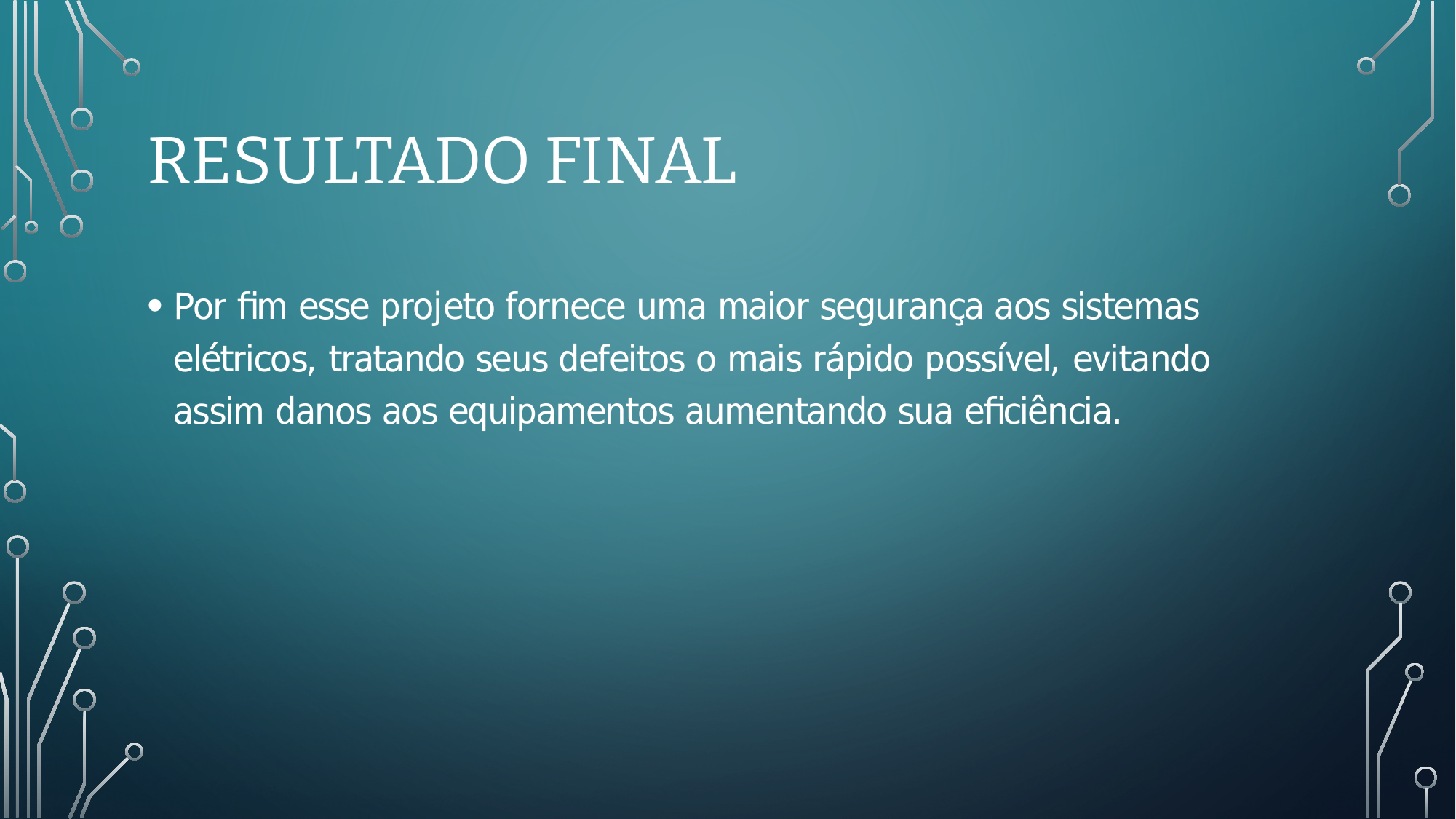

# Resultado Final
Por fim esse projeto fornece uma maior segurança aos sistemas elétricos, tratando seus defeitos o mais rápido possível, evitando assim danos aos equipamentos aumentando sua eficiência.